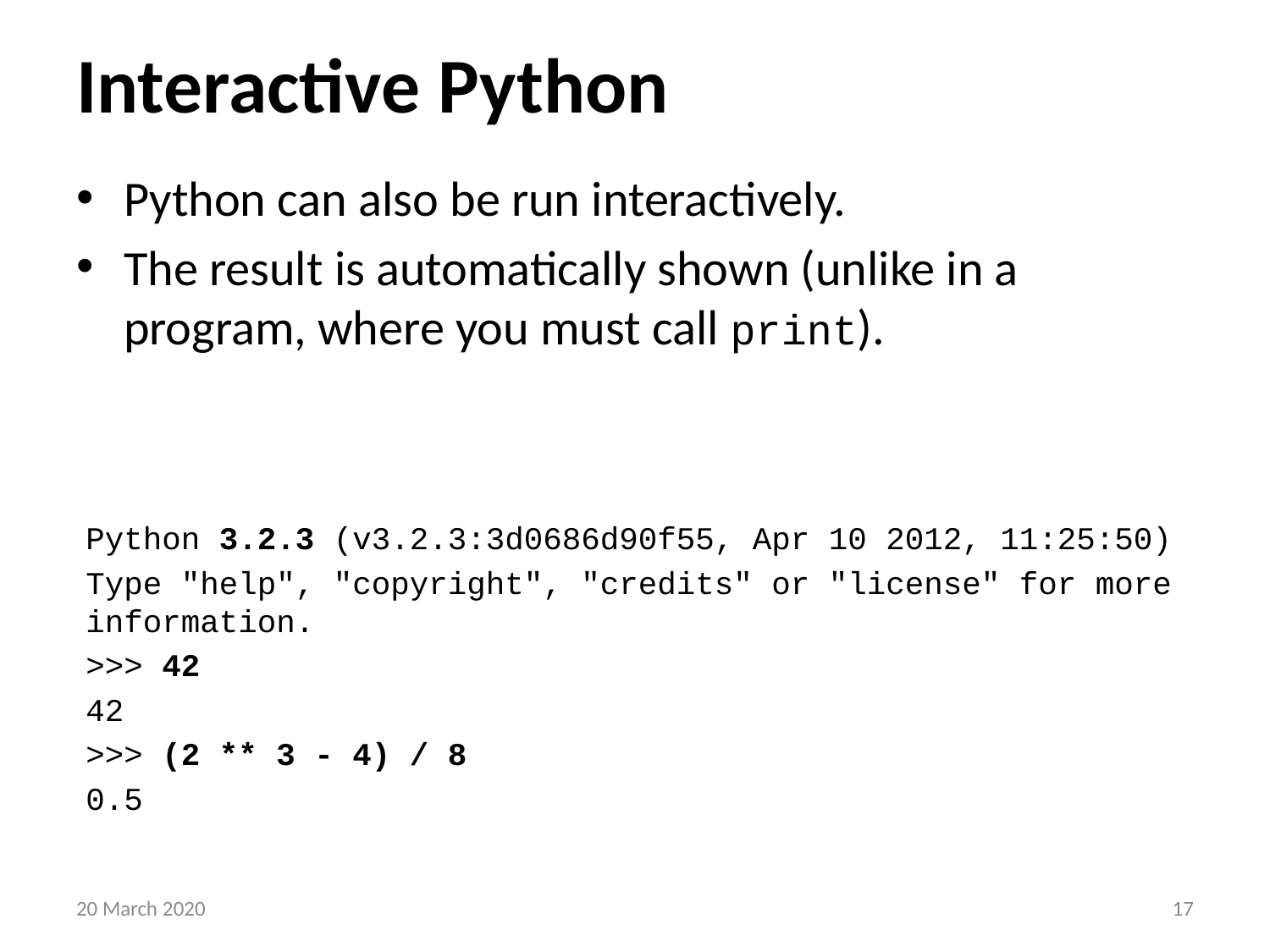

# Interactive Python
Python can also be run interactively.
The result is automatically shown (unlike in a program, where you must call print).
Python 3.2.3 (v3.2.3:3d0686d90f55, Apr 10 2012, 11:25:50)
Type "help", "copyright", "credits" or "license" for more information.
>>> 42
42
>>> (2 ** 3 - 4) / 8
0.5

20 March 2020
17